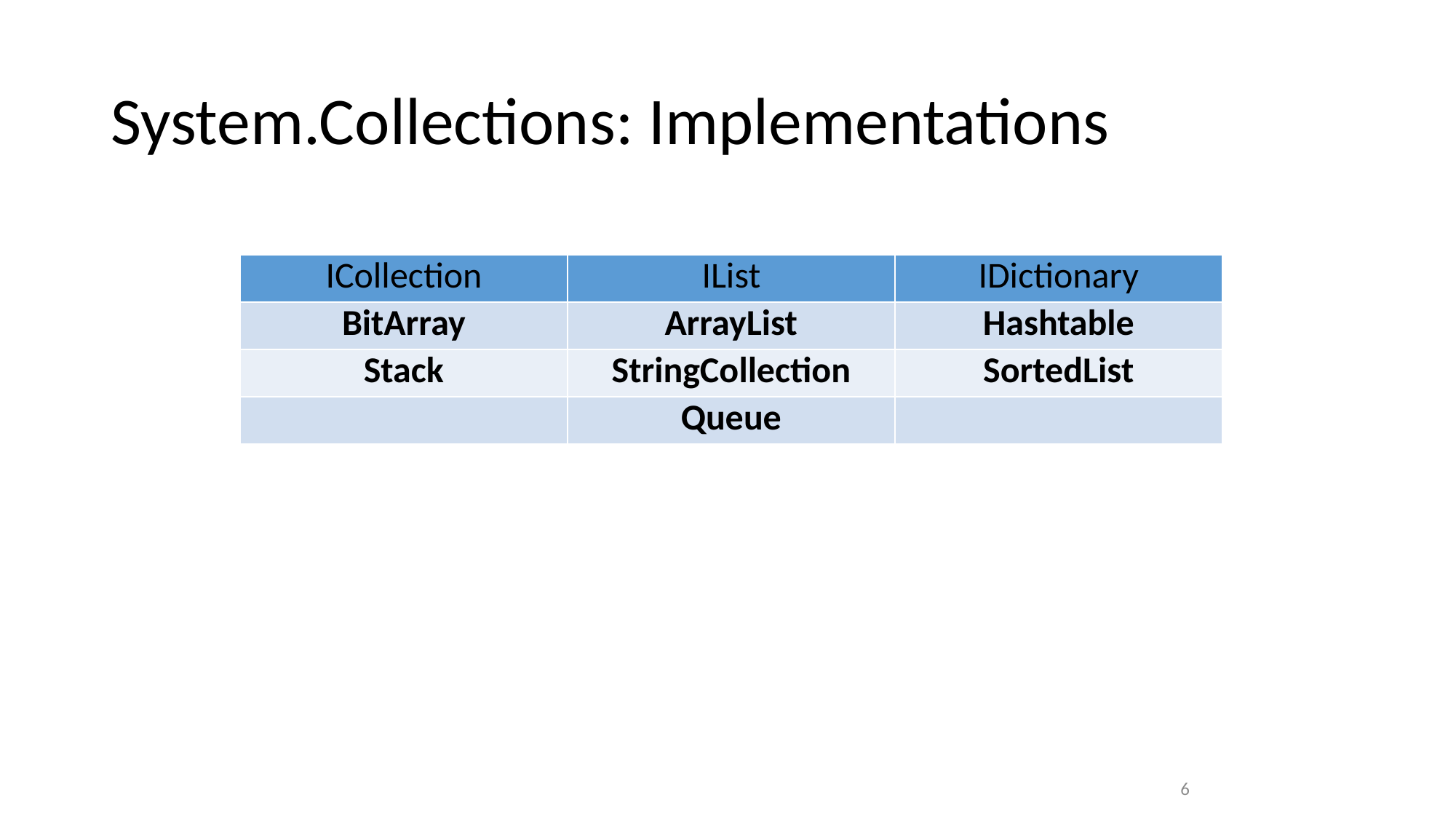

# System.Collections: Implementations
| ICollection | IList | IDictionary |
| --- | --- | --- |
| BitArray | ArrayList | Hashtable |
| Stack | StringCollection | SortedList |
|  | Queue |  |
6